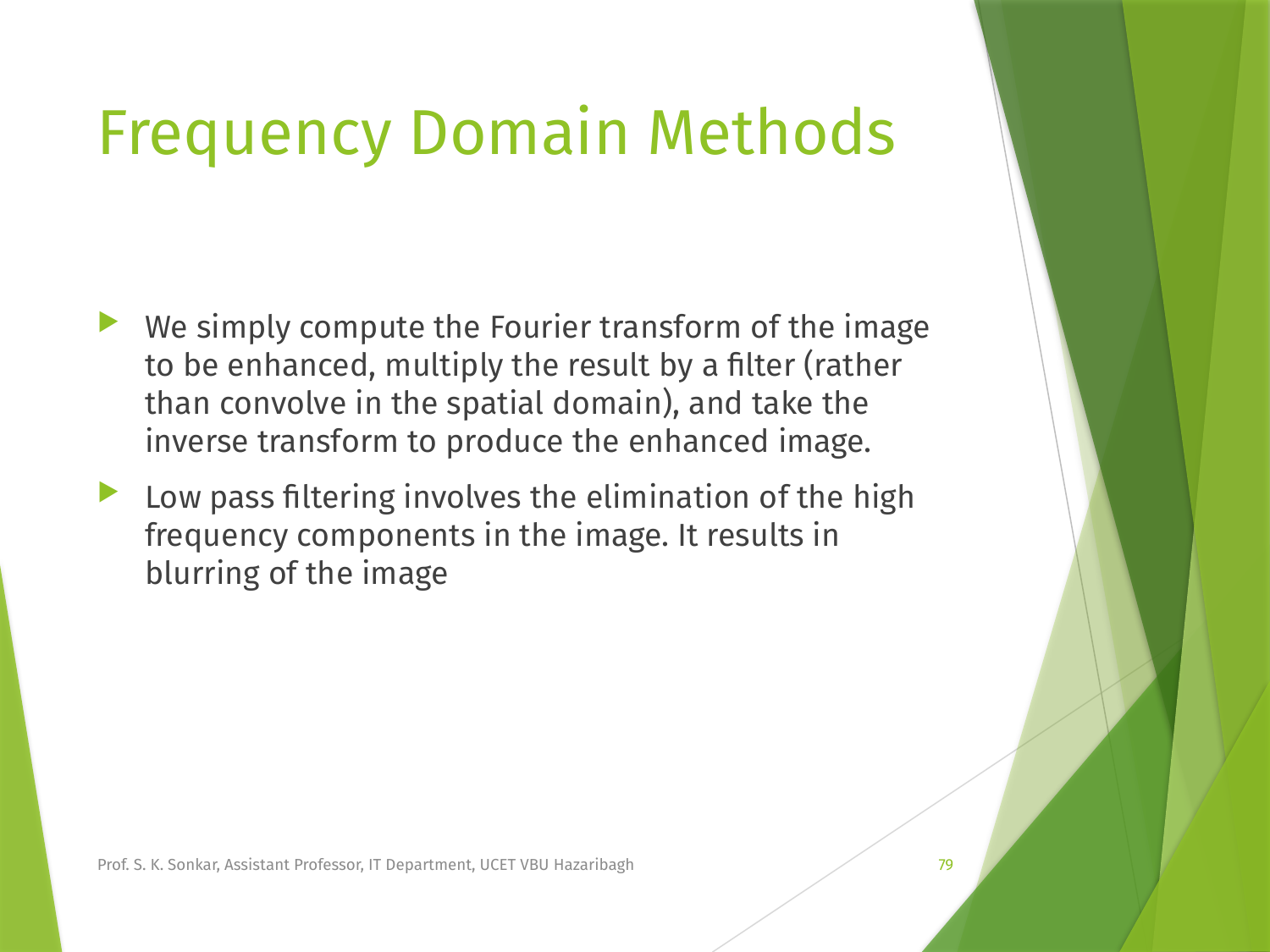

# Frequency Domain Methods
We simply compute the Fourier transform of the image to be enhanced, multiply the result by a filter (rather than convolve in the spatial domain), and take the inverse transform to produce the enhanced image.
Low pass filtering involves the elimination of the high frequency components in the image. It results in blurring of the image

Prof. S. K. Sonkar, Assistant Professor, IT Department, UCET VBU Hazaribagh
79